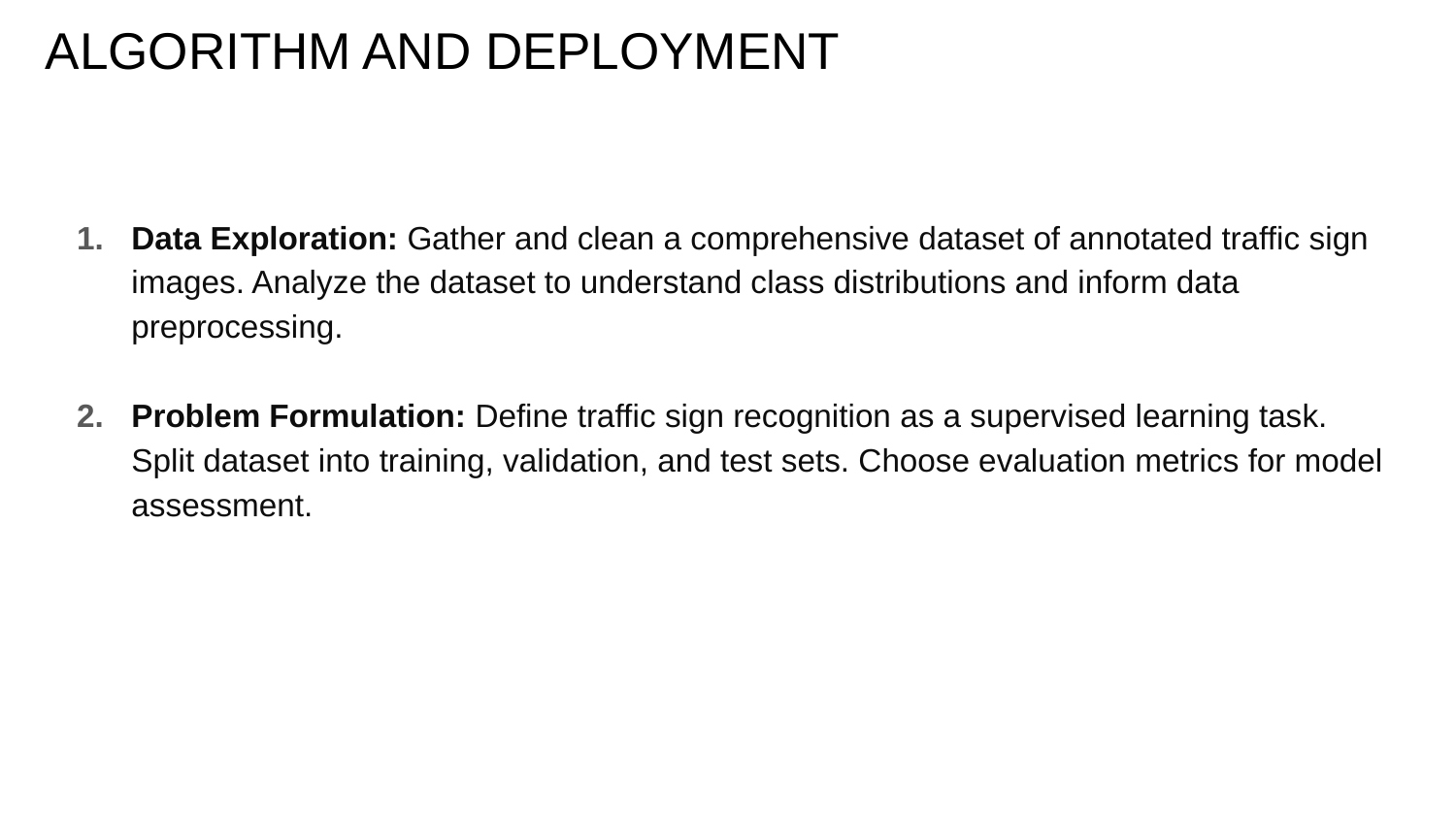

# ALGORITHM AND DEPLOYMENT
Data Exploration: Gather and clean a comprehensive dataset of annotated traffic sign images. Analyze the dataset to understand class distributions and inform data preprocessing.

Problem Formulation: Define traffic sign recognition as a supervised learning task. Split dataset into training, validation, and test sets. Choose evaluation metrics for model assessment.